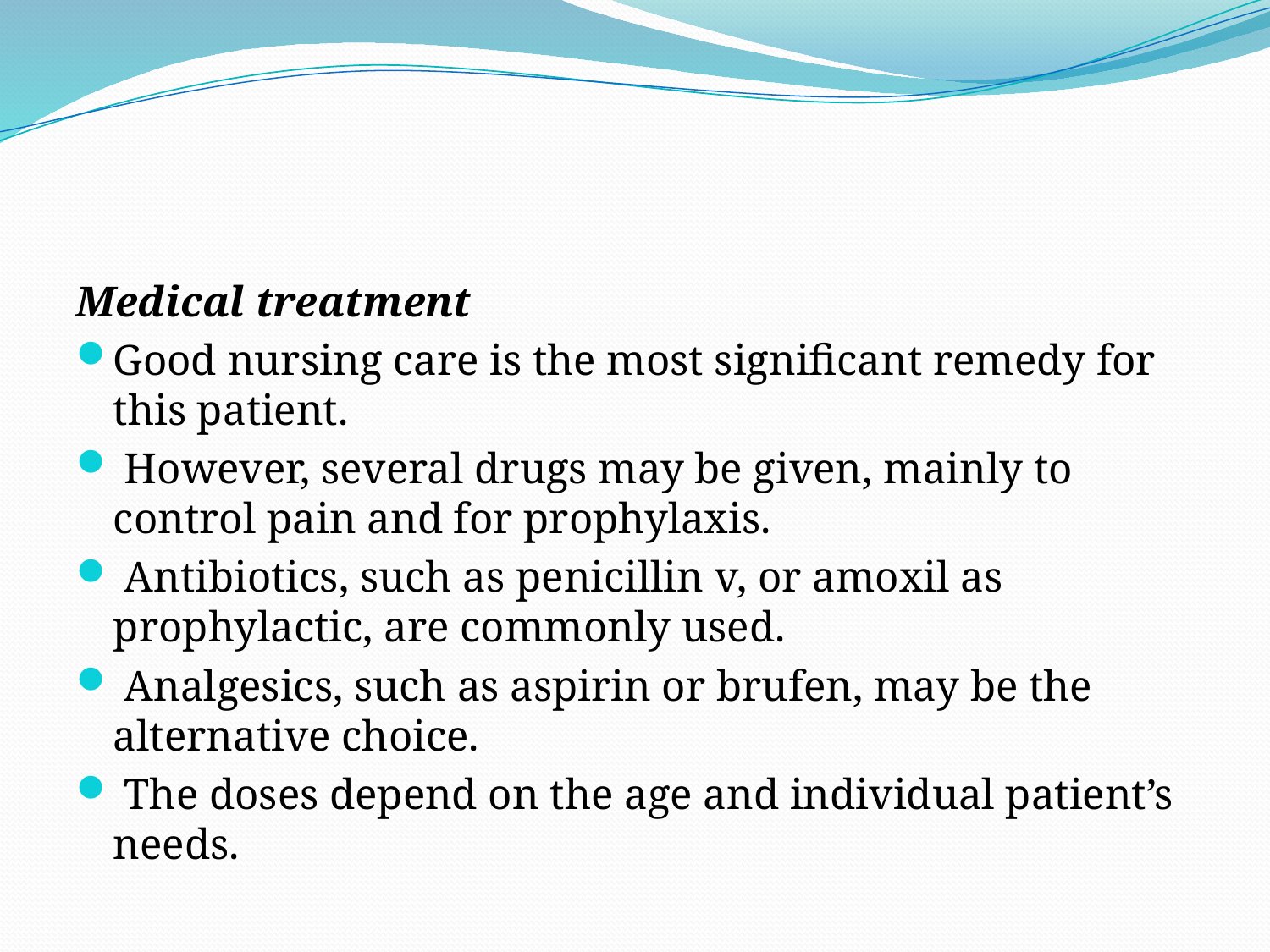

#
Medical treatment
Good nursing care is the most significant remedy for this patient.
 However, several drugs may be given, mainly to control pain and for prophylaxis.
 Antibiotics, such as penicillin v, or amoxil as prophylactic, are commonly used.
 Analgesics, such as aspirin or brufen, may be the alternative choice.
 The doses depend on the age and individual patient’s needs.